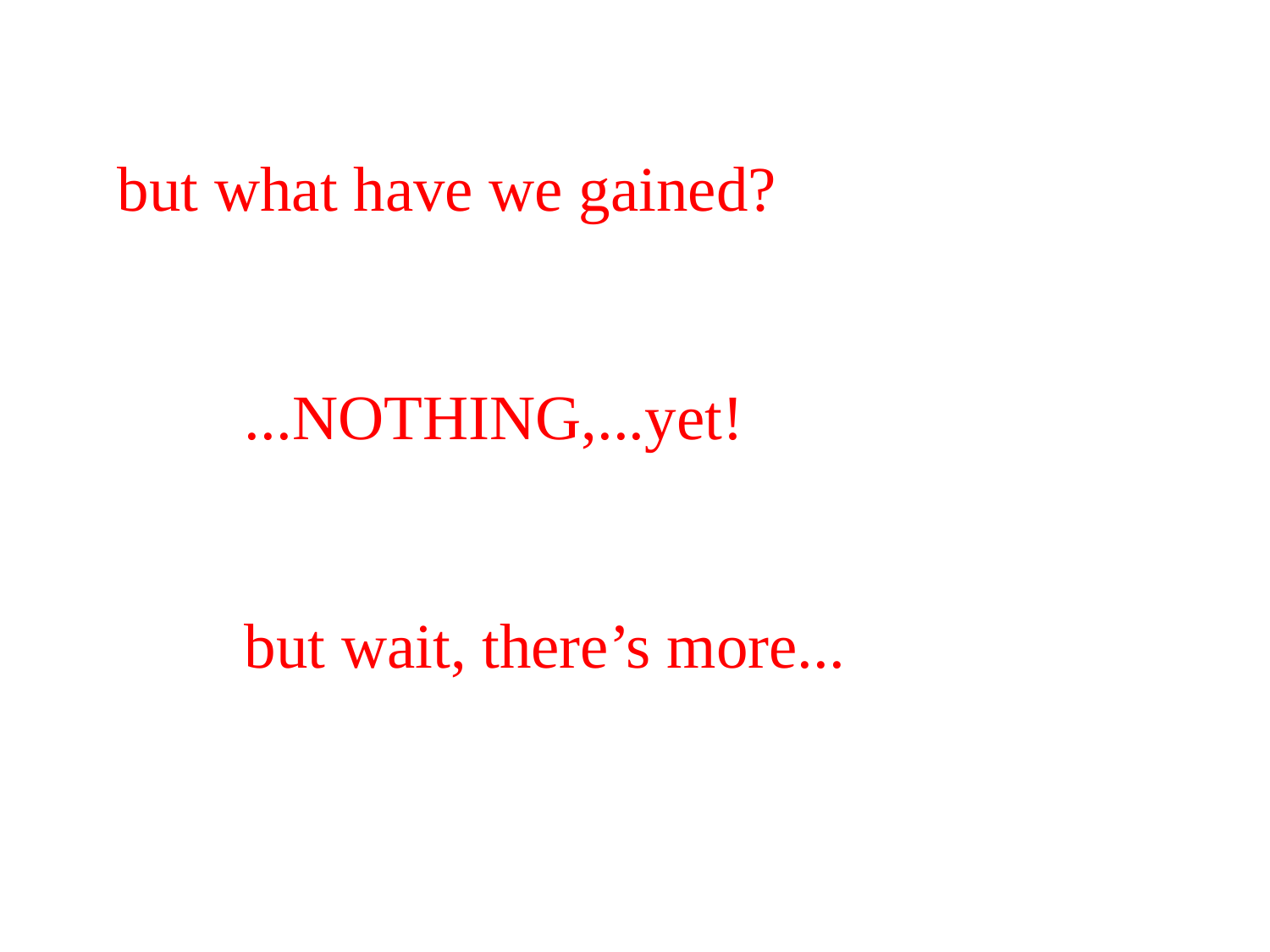

but what have we gained?

...NOTHING,...yet!

but wait, there’s more...